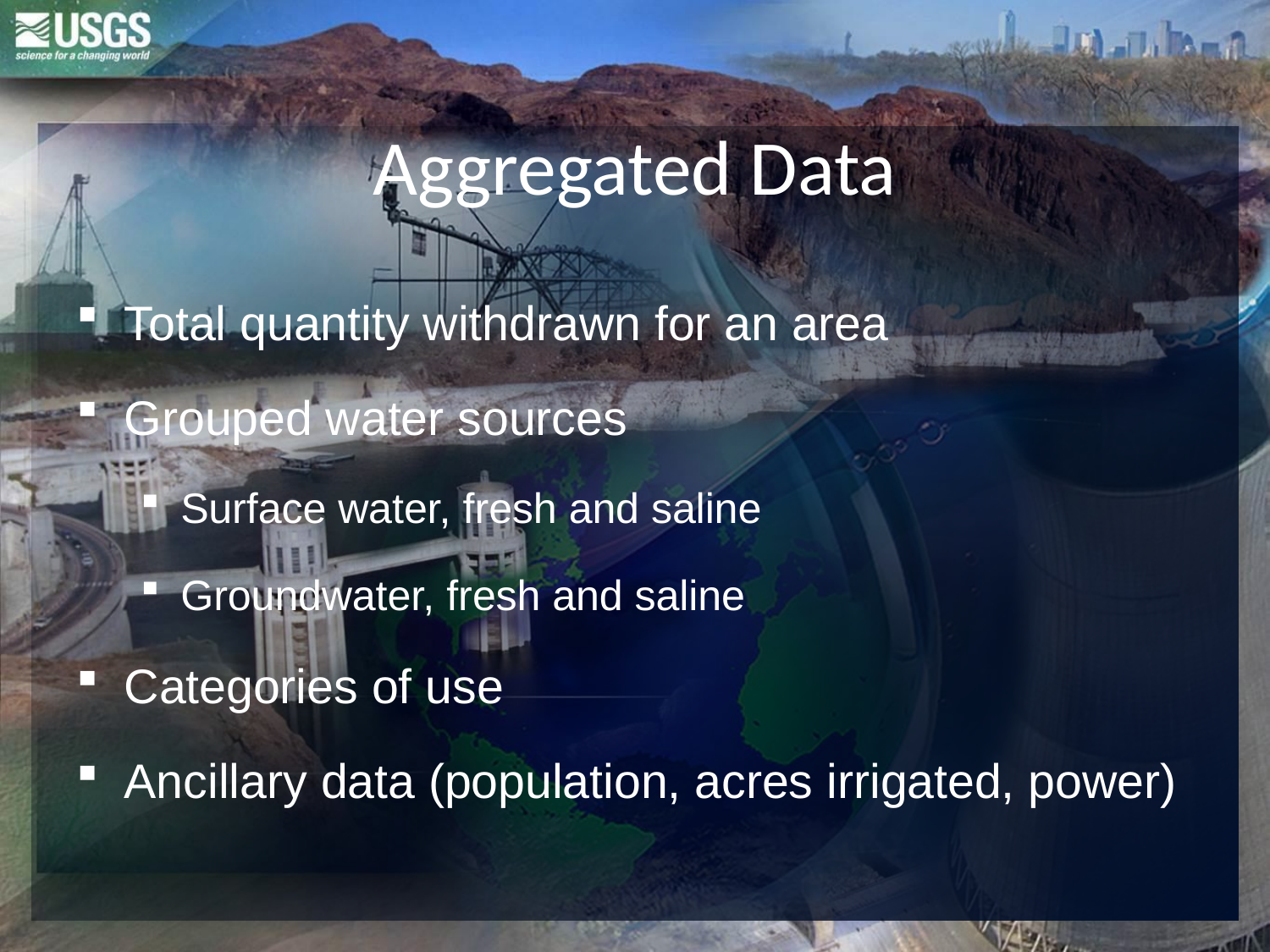

# Aggregated Data
Total quantity withdrawn for an area
Grouped water sources
Surface water, fresh and saline
Groundwater, fresh and saline
Categories of use
Ancillary data (population, acres irrigated, power)